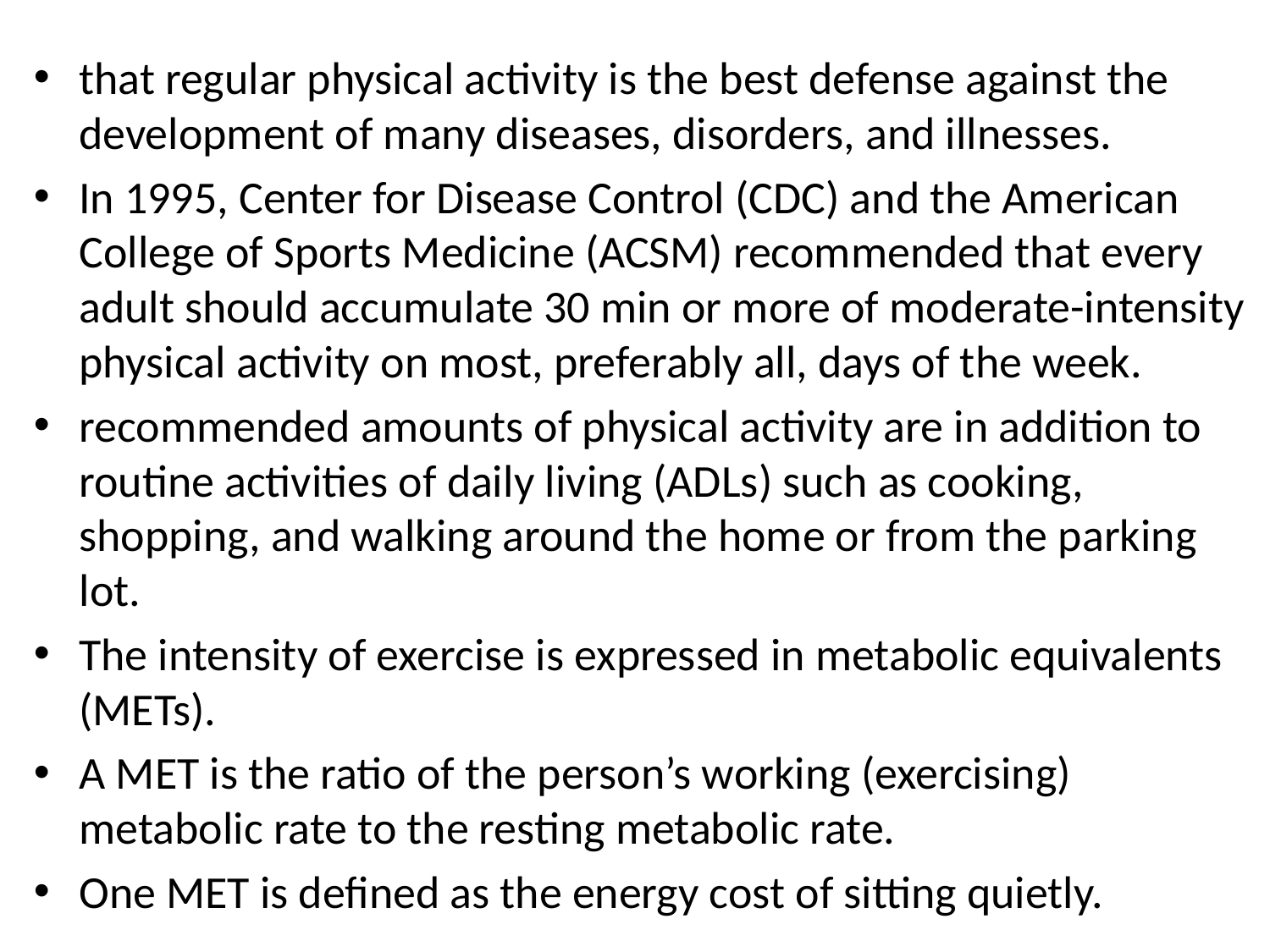

#
that regular physical activity is the best defense against the development of many diseases, disorders, and illnesses.
In 1995, Center for Disease Control (CDC) and the American College of Sports Medicine (ACSM) recommended that every adult should accumulate 30 min or more of moderate-intensity physical activity on most, preferably all, days of the week.
recommended amounts of physical activity are in addition to routine activities of daily living (ADLs) such as cooking, shopping, and walking around the home or from the parking lot.
The intensity of exercise is expressed in metabolic equivalents (METs).
A MET is the ratio of the person’s working (exercising) metabolic rate to the resting metabolic rate.
One MET is defined as the energy cost of sitting quietly.